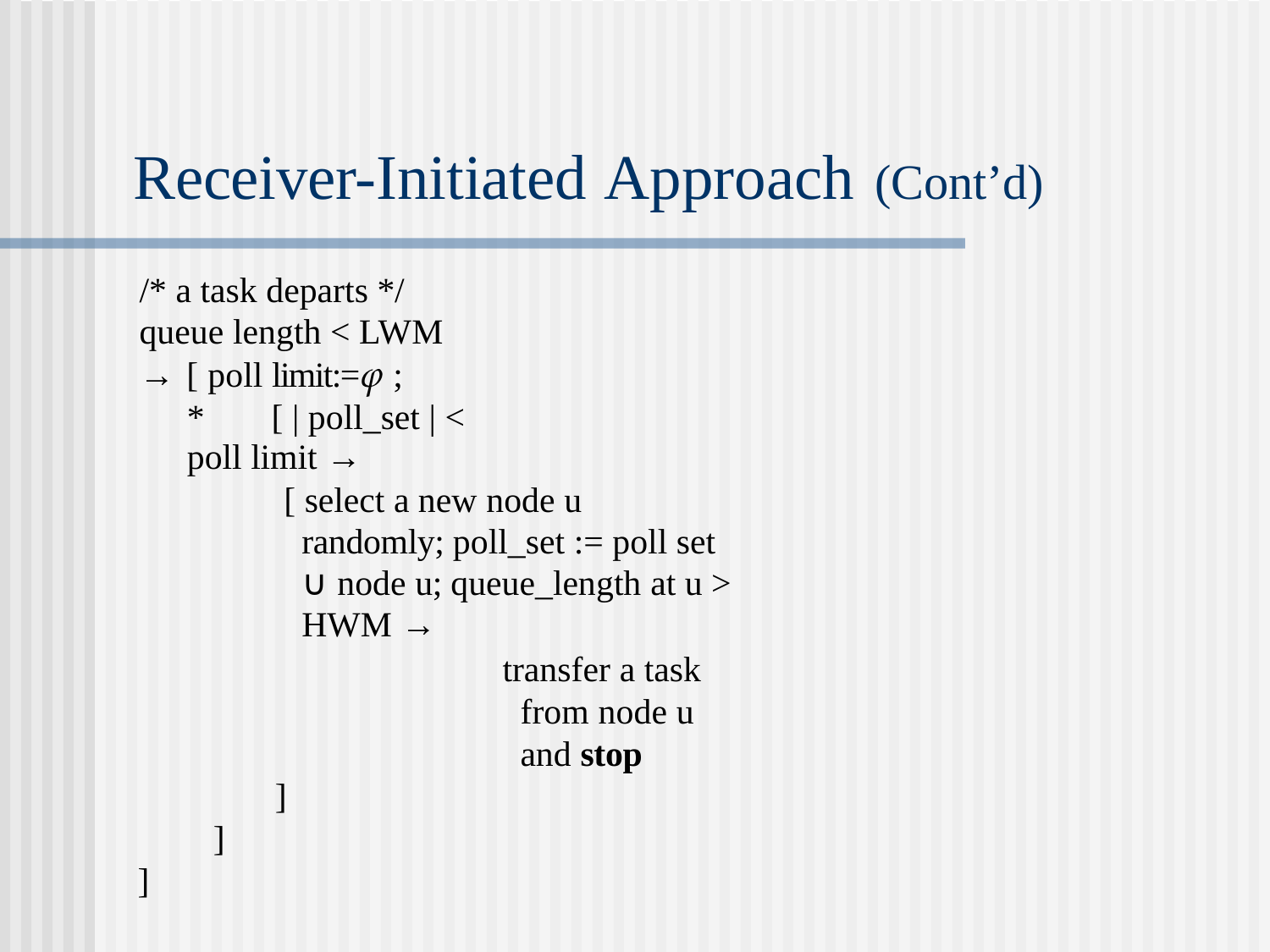

# Receiver-Initiated Approach (Cont’d)
/* a task departs */ queue length < LWM → [ poll limit:=φ ;
*	[ | poll_set | < poll limit →
[ select a new node u randomly; poll_set := poll set ∪ node u; queue_length at u > HWM →
transfer a task from node u and stop
]
]
]